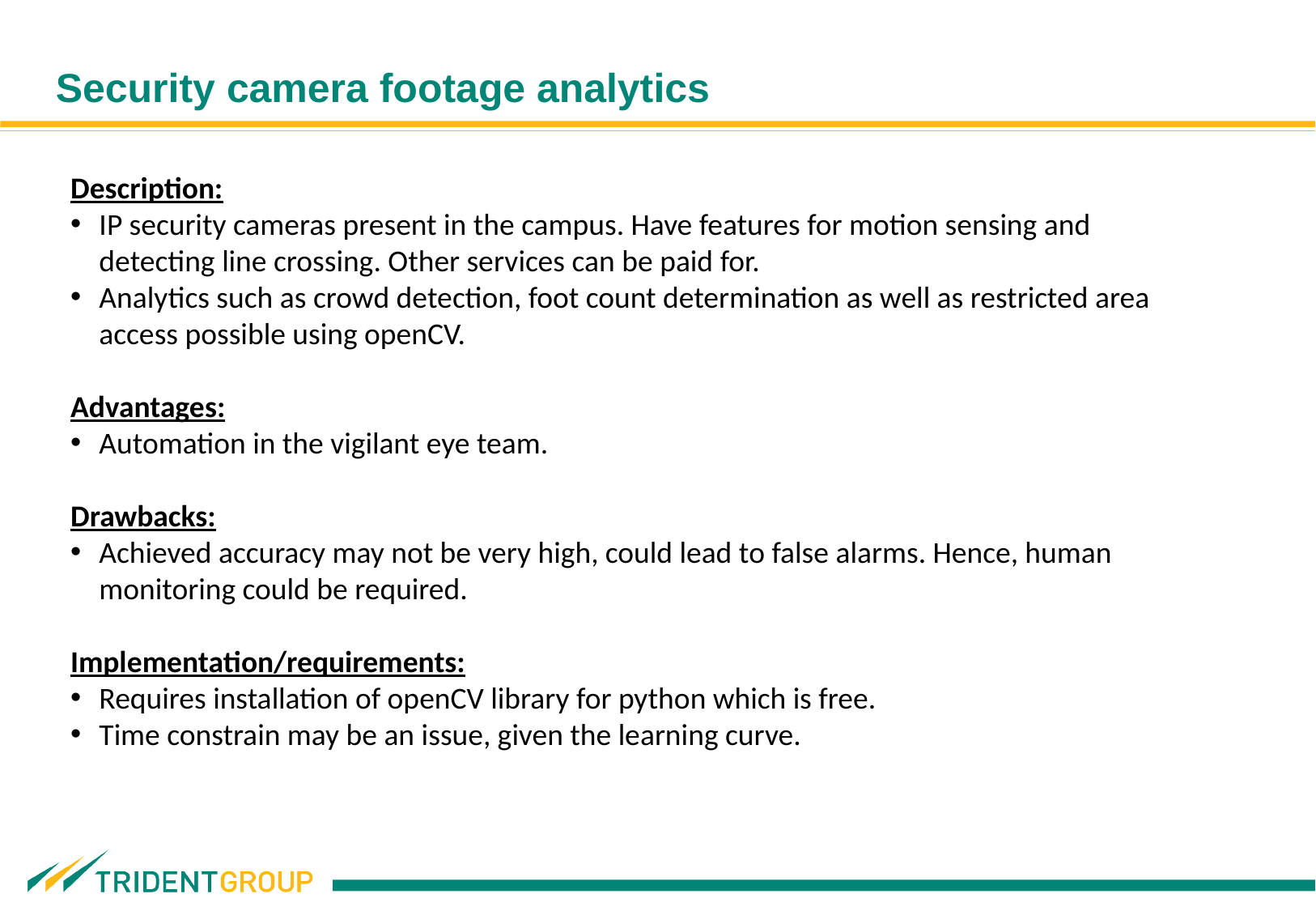

# Security camera footage analytics
Description:
IP security cameras present in the campus. Have features for motion sensing and detecting line crossing. Other services can be paid for.
Analytics such as crowd detection, foot count determination as well as restricted area access possible using openCV.

Advantages:
Automation in the vigilant eye team.

Drawbacks:
Achieved accuracy may not be very high, could lead to false alarms. Hence, human monitoring could be required.

Implementation/requirements:
Requires installation of openCV library for python which is free.
Time constrain may be an issue, given the learning curve.